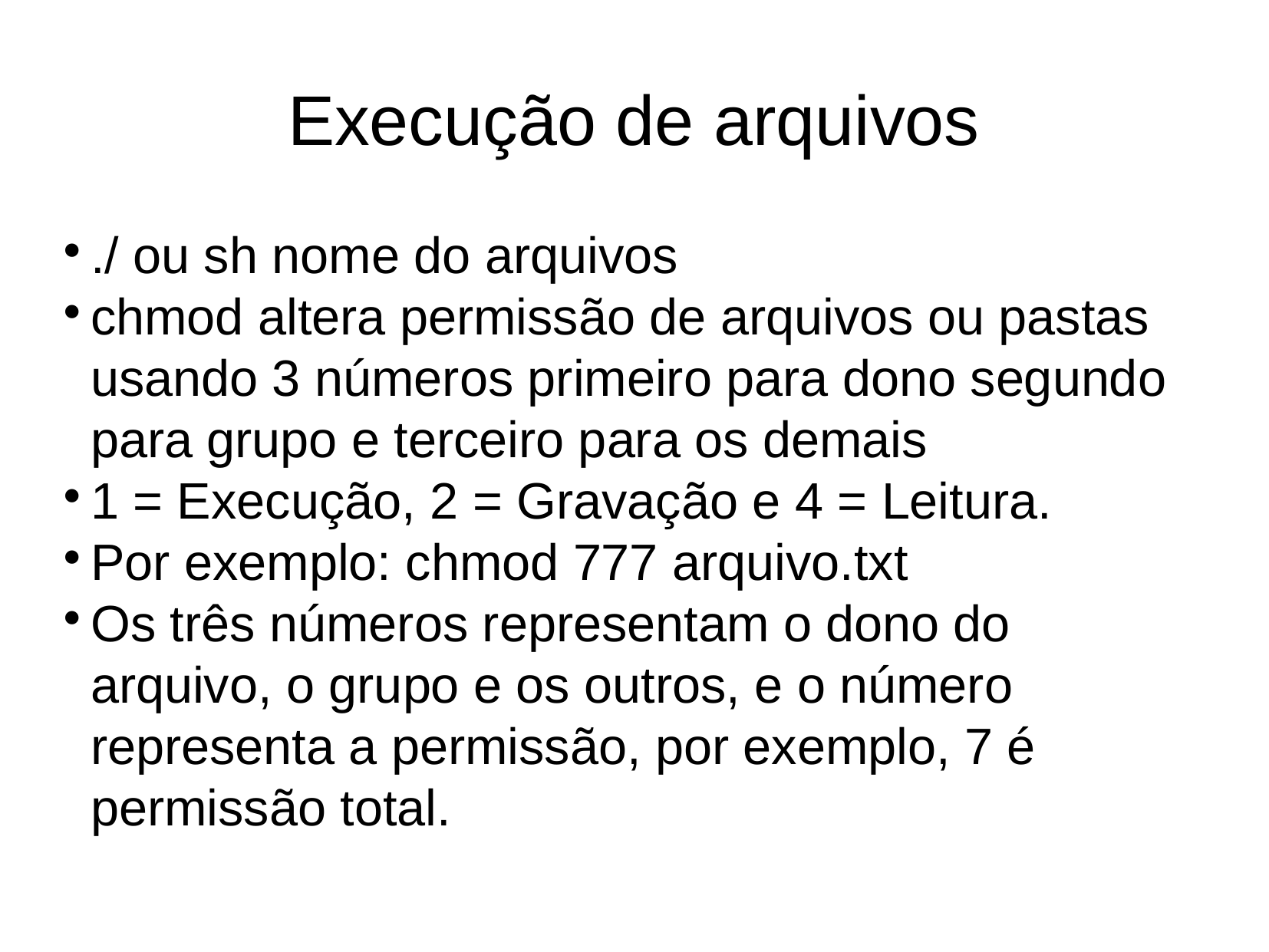

Execução de arquivos
./ ou sh nome do arquivos
chmod altera permissão de arquivos ou pastas usando 3 números primeiro para dono segundo para grupo e terceiro para os demais
1 = Execução, 2 = Gravação e 4 = Leitura.
Por exemplo: chmod 777 arquivo.txt
Os três números representam o dono do arquivo, o grupo e os outros, e o número representa a permissão, por exemplo, 7 é permissão total.